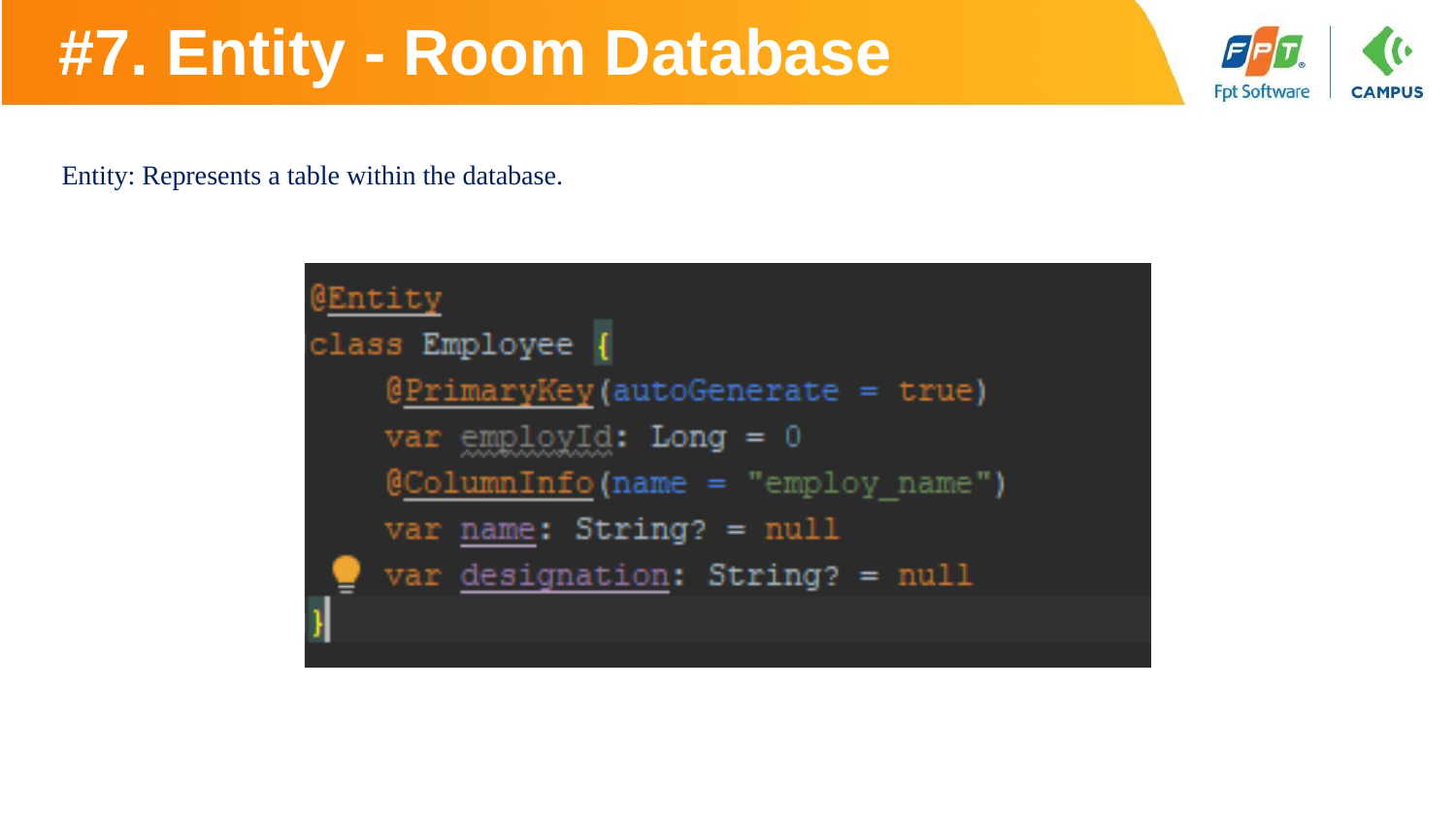

#7. Entity - Room Database
Entity: Represents a table within the database.